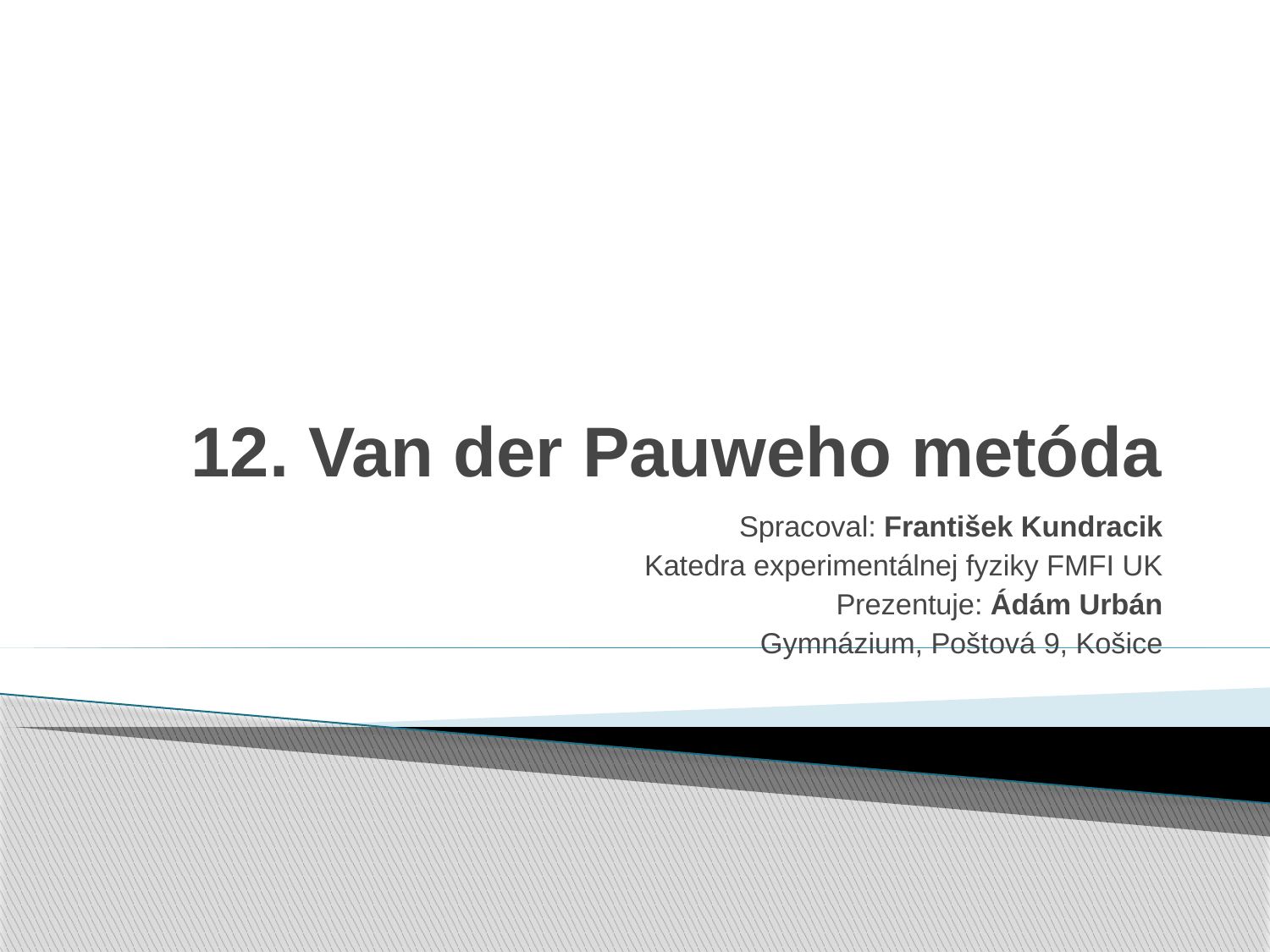

# 12. Van der Pauweho metóda
Spracoval: František Kundracik
Katedra experimentálnej fyziky FMFI UK
Prezentuje: Ádám Urbán
Gymnázium, Poštová 9, Košice